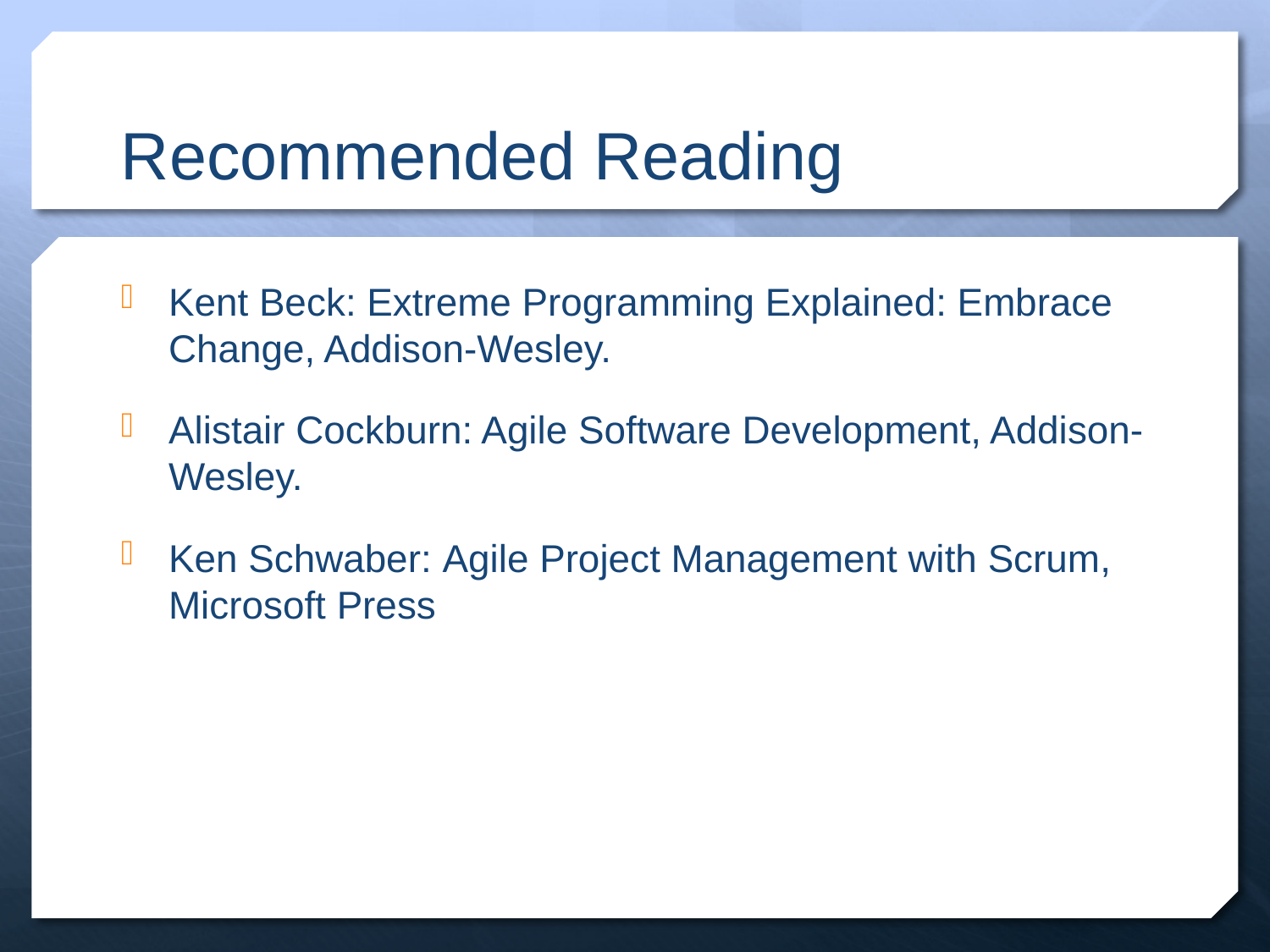

# Recommended Reading
Kent Beck: Extreme Programming Explained: Embrace Change, Addison-Wesley.
Alistair Cockburn: Agile Software Development, Addison-Wesley.
Ken Schwaber: Agile Project Management with Scrum, Microsoft Press